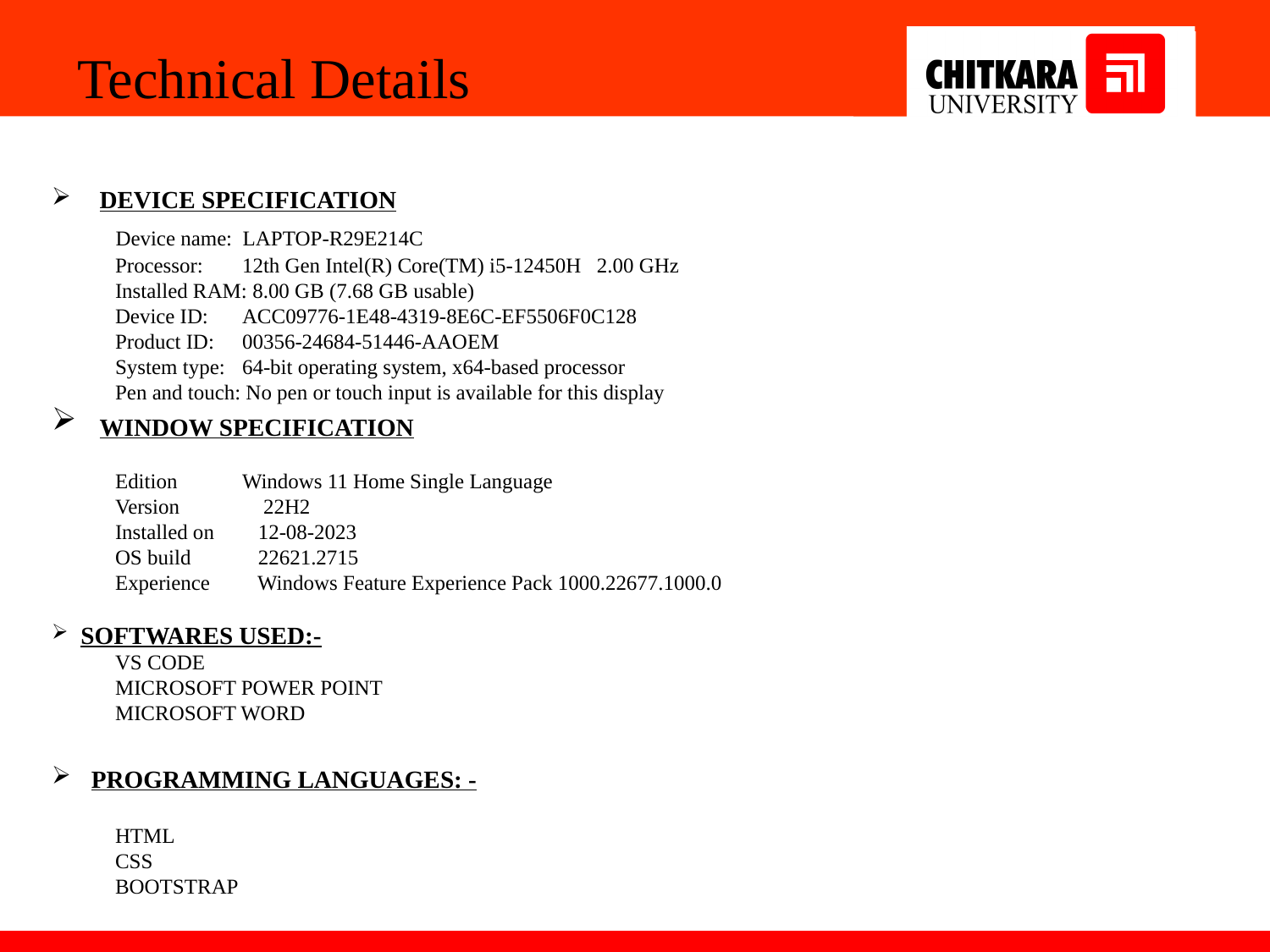

DEVICE SPECIFICATION
         Device name:  LAPTOP-R29E214C
Processor:	12th Gen Intel(R) Core(TM) i5-12450H   2.00 GHz
Installed RAM: 8.00 GB (7.68 GB usable)
Device ID:	ACC09776-1E48-4319-8E6C-EF5506F0C128
Product ID:	00356-24684-51446-AAOEM
System type:	64-bit operating system, x64-based processor
Pen and touch: No pen or touch input is available for this display
 WINDOW SPECIFICATION

Edition	Windows 11 Home Single Language
Version	    22H2
Installed on	   ‎12-‎08-‎2023
OS build	   22621.2715
Experience	   Windows Feature Experience Pack 1000.22677.1000.0

 SOFTWARES USED:-
VS CODE
MICROSOFT POWER POINT
MICROSOFT WORD

PROGRAMMING LANGUAGES: -

HTML
CSS
BOOTSTRAP

Technical Details